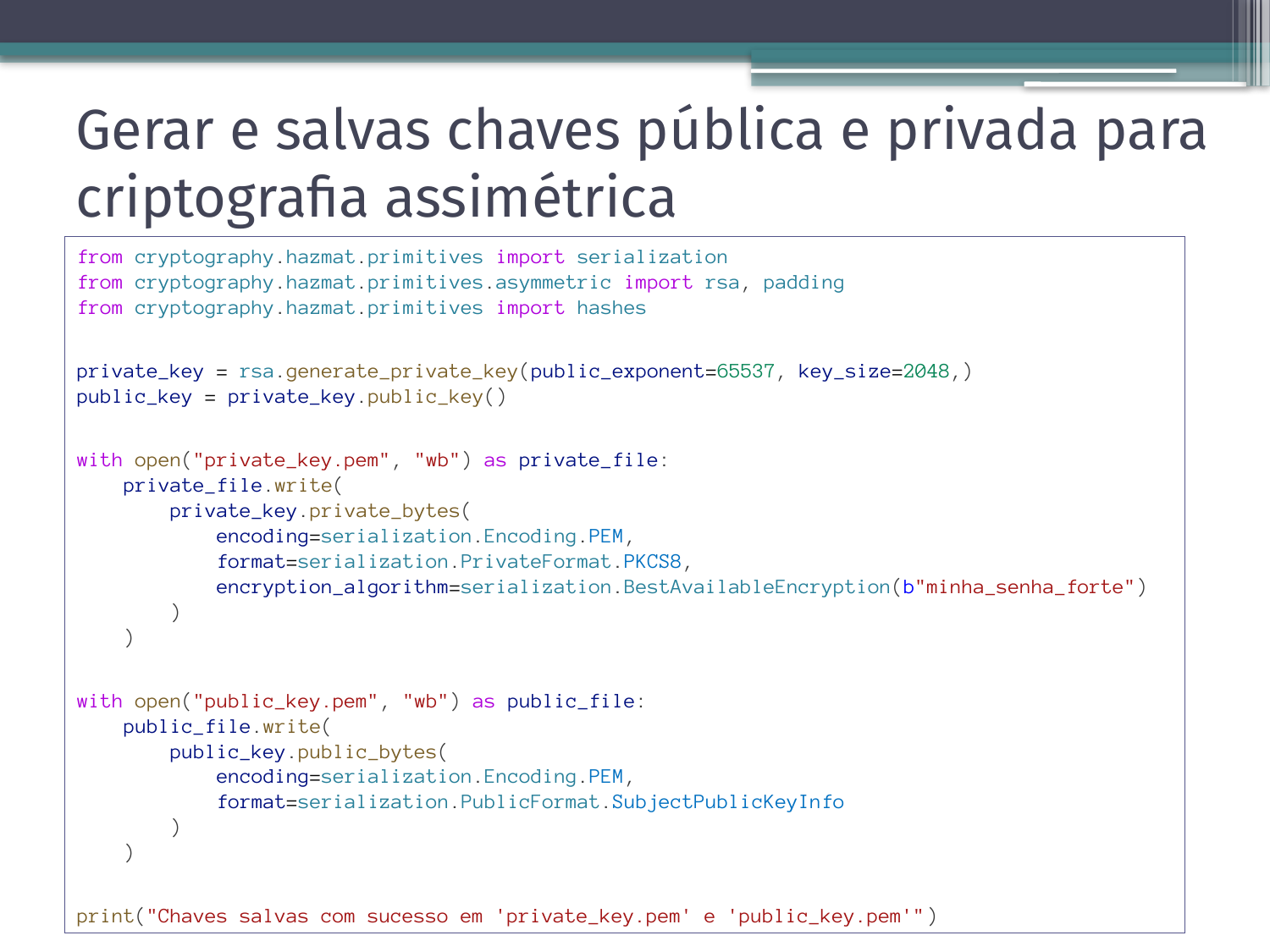

Gerar e salvas chaves pública e privada para criptografia assimétrica
from cryptography.hazmat.primitives import serialization
from cryptography.hazmat.primitives.asymmetric import rsa, padding
from cryptography.hazmat.primitives import hashes
private_key = rsa.generate_private_key(public_exponent=65537, key_size=2048,)
public_key = private_key.public_key()
with open("private_key.pem", "wb") as private_file:
    private_file.write(
        private_key.private_bytes(
            encoding=serialization.Encoding.PEM,
            format=serialization.PrivateFormat.PKCS8,
            encryption_algorithm=serialization.BestAvailableEncryption(b"minha_senha_forte")
        )
    )
with open("public_key.pem", "wb") as public_file:
    public_file.write(
        public_key.public_bytes(
            encoding=serialization.Encoding.PEM,
            format=serialization.PublicFormat.SubjectPublicKeyInfo
        )
    )
print("Chaves salvas com sucesso em 'private_key.pem' e 'public_key.pem'")